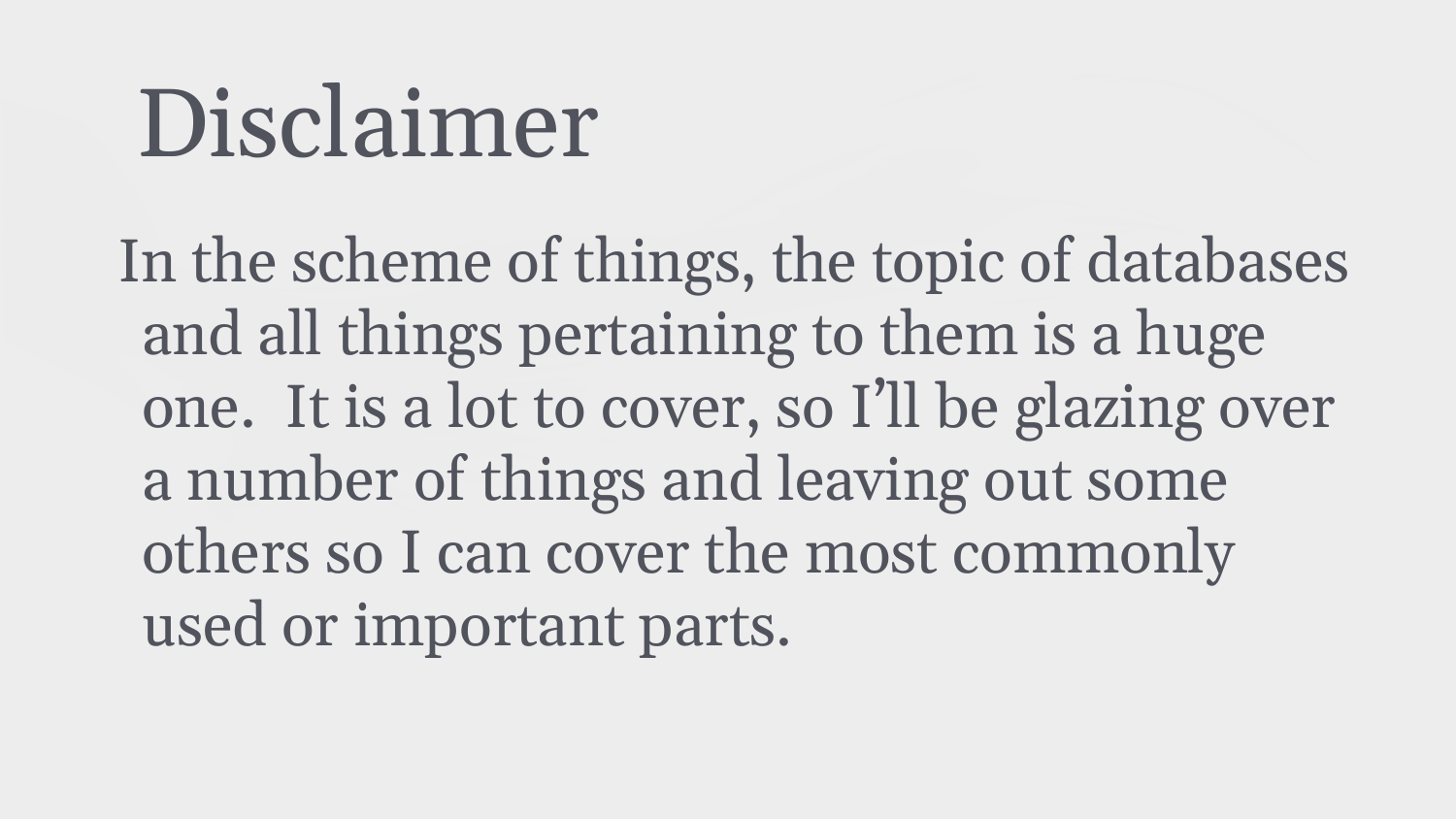

# Disclaimer
In the scheme of things, the topic of databases and all things pertaining to them is a huge one.  It is a lot to cover, so I’ll be glazing over a number of things and leaving out some others so I can cover the most commonly used or important parts.